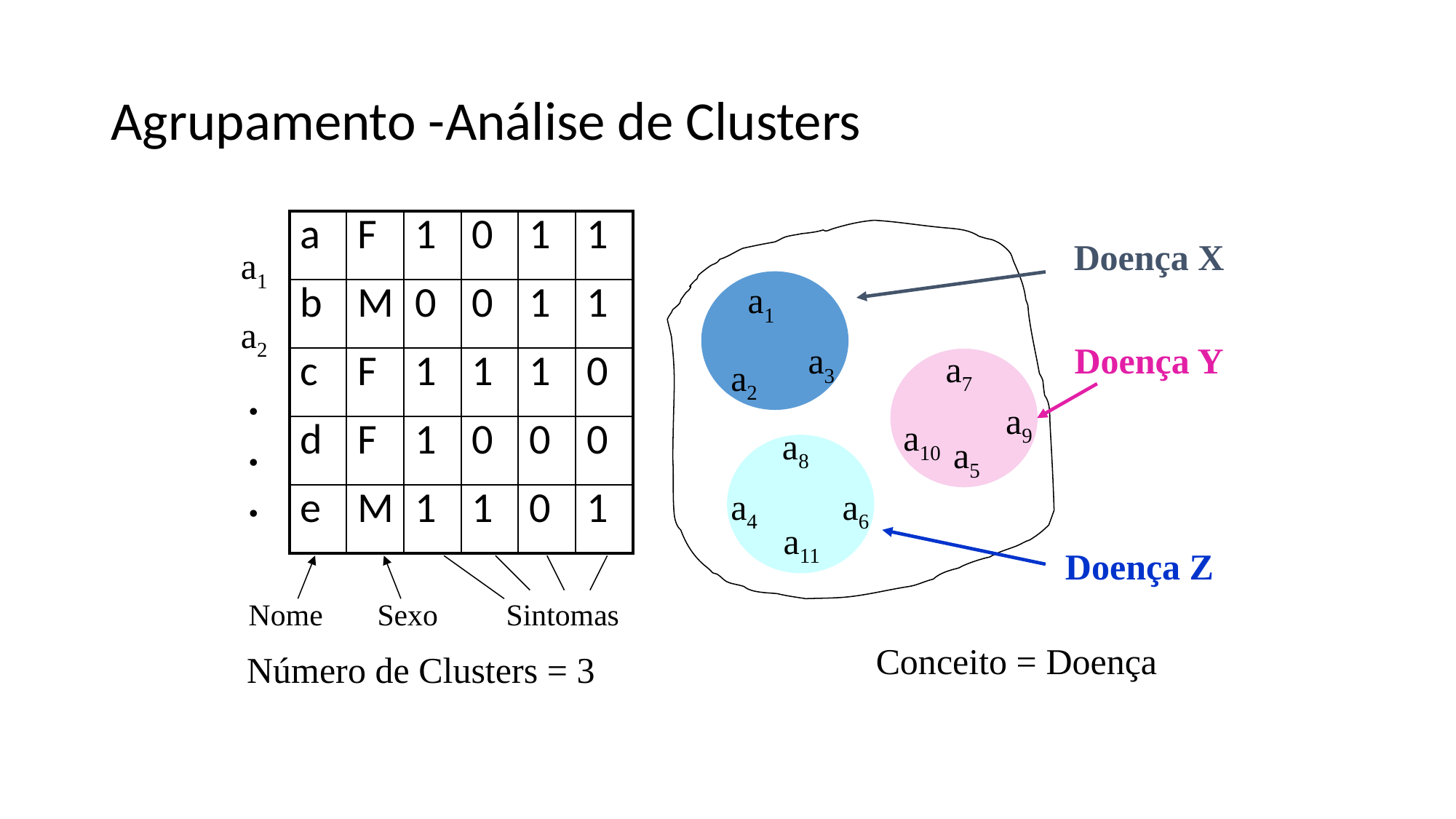

# Agrupamento -Análise de Clusters
| a | F | 1 | 0 | 1 | 1 |
| --- | --- | --- | --- | --- | --- |
| b | M | 0 | 0 | 1 | 1 |
| c | F | 1 | 1 | 1 | 0 |
| d | F | 1 | 0 | 0 | 0 |
| e | M | 1 | 1 | 0 | 1 |

Doença X
a1

a1

a2
a3
Doença Y
a7
a2

.
.
.

a9
a10
a8
a5

a4
a6
a11

Doença Z

Nome
Sexo
Sintomas
Conceito = Doença
Número de Clusters = 3